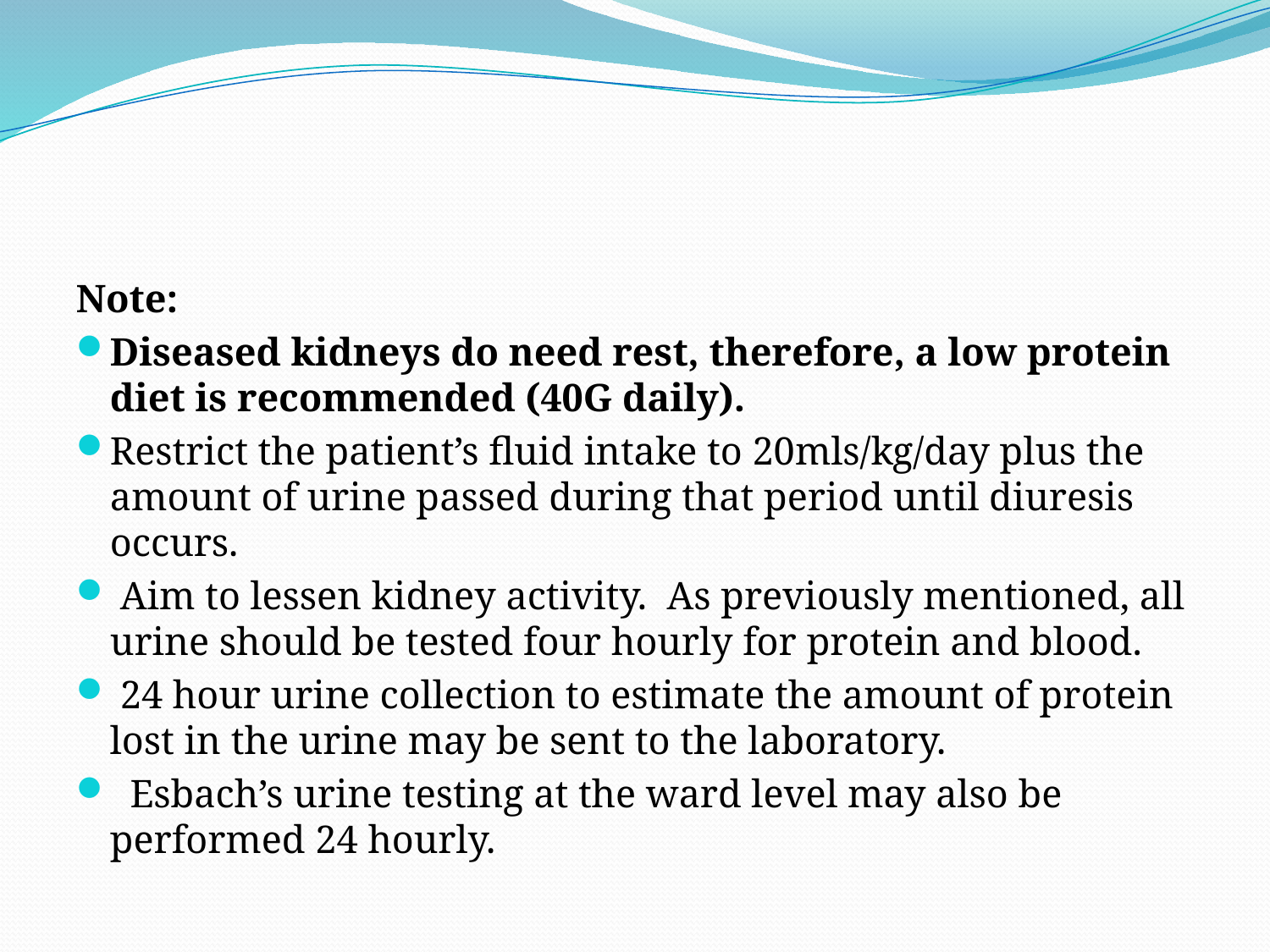

#
Note:
Diseased kidneys do need rest, therefore, a low protein diet is recommended (40G daily).
Restrict the patient’s fluid intake to 20mls/kg/day plus the amount of urine passed during that period until diuresis occurs.
 Aim to lessen kidney activity.  As previously mentioned, all urine should be tested four hourly for protein and blood.
 24 hour urine collection to estimate the amount of protein lost in the urine may be sent to the laboratory.
  Esbach’s urine testing at the ward level may also be performed 24 hourly.